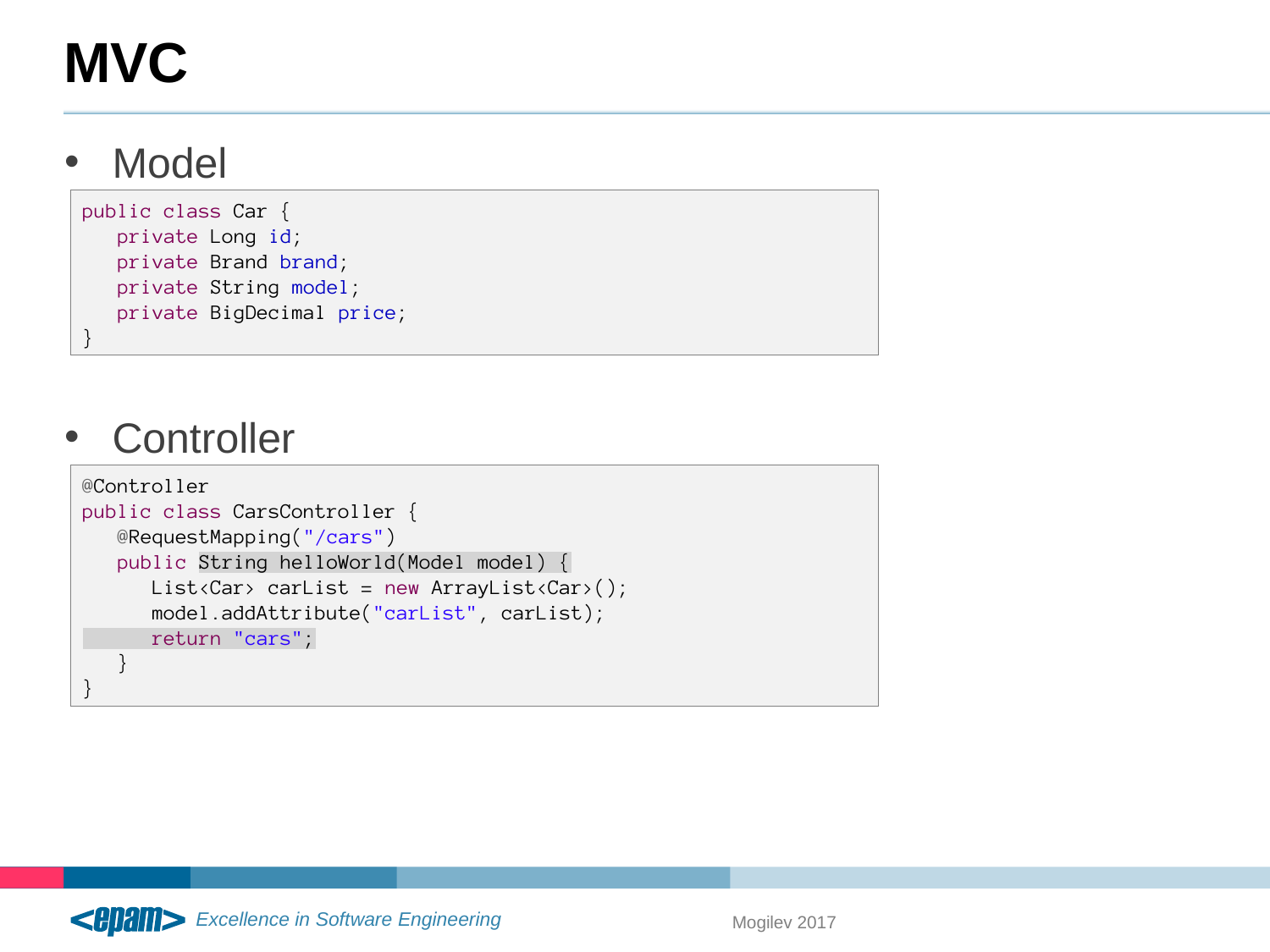

# MVC

Model

Controller
public class Car {
   private Long id;
   private Brand brand;
   private String model;
   private BigDecimal price;
}
@Controller
public class CarsController {
   @RequestMapping("/cars")
   public String helloWorld(Model model) {
      List<Car> carList = new ArrayList<Car>();
      model.addAttribute("carList", carList);
      return "cars";
   }
}
Mogilev 2017